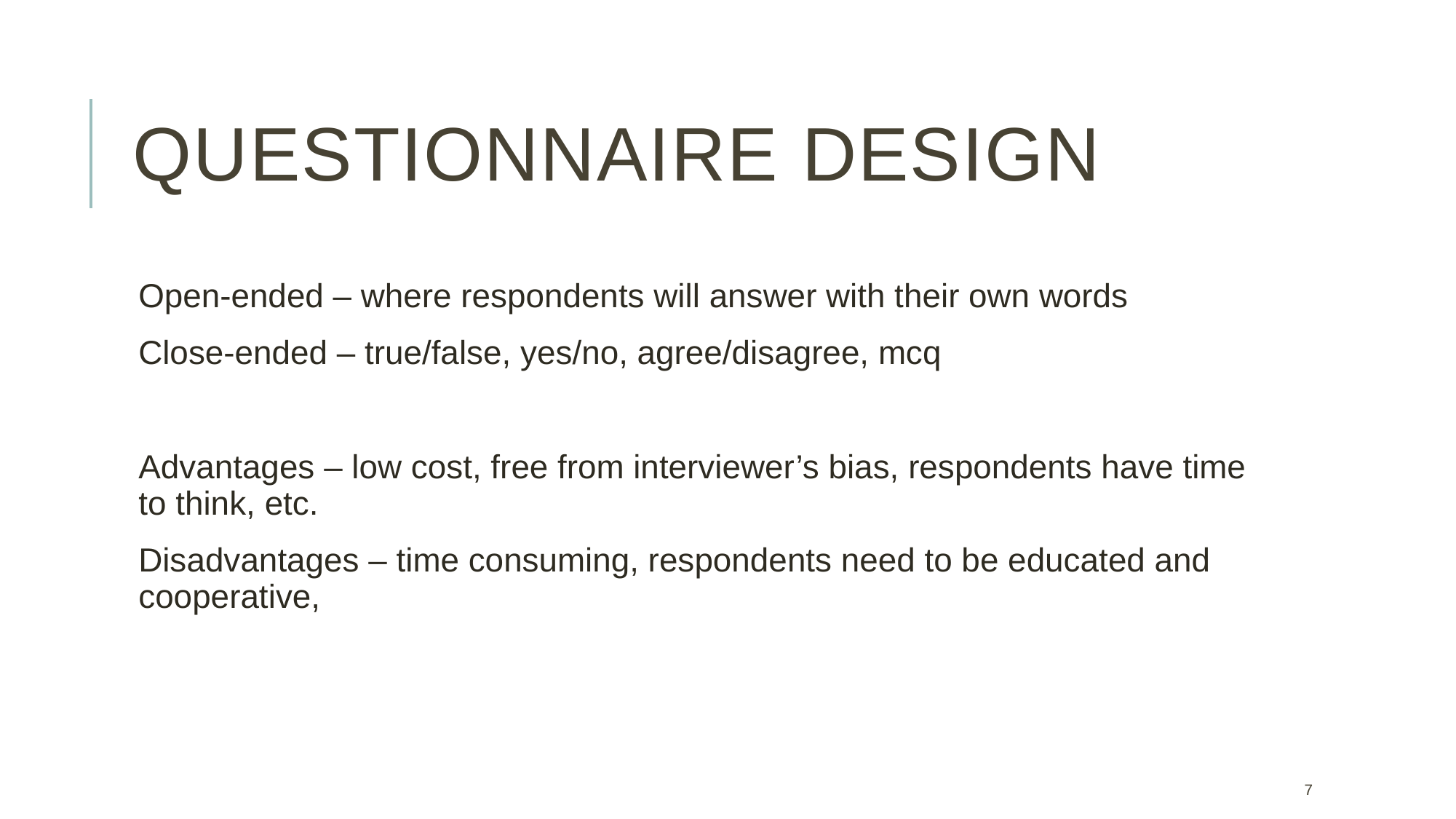

# QUESTIONNAIRE DESIGN
Open-ended – where respondents will answer with their own words
Close-ended – true/false, yes/no, agree/disagree, mcq

Advantages – low cost, free from interviewer’s bias, respondents have time to think, etc.
Disadvantages – time consuming, respondents need to be educated and cooperative,
7